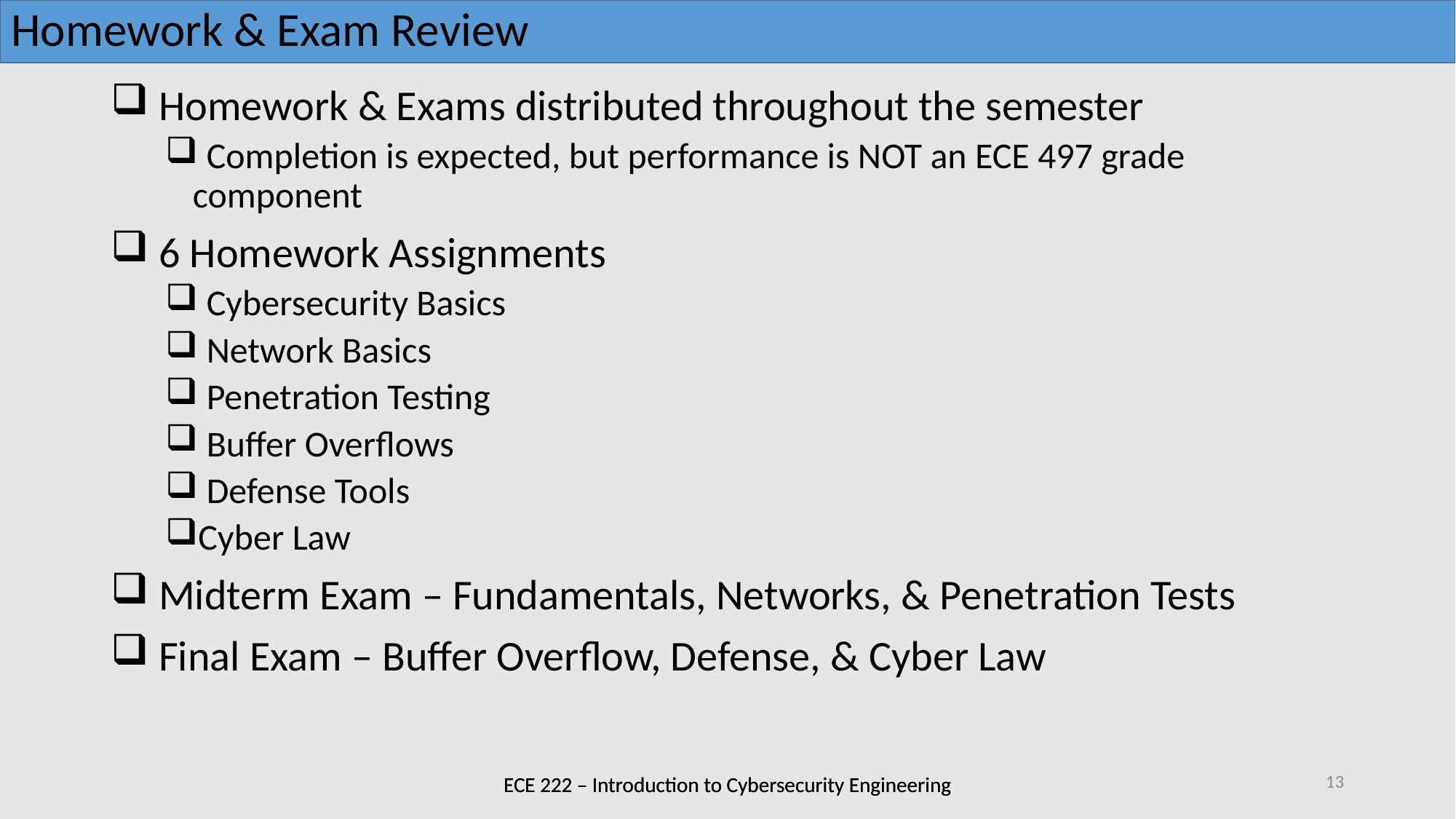

# Homework & Exam Review
 Homework & Exams distributed throughout the semester
 Completion is expected, but performance is NOT an ECE 497 grade component
 6 Homework Assignments
 Cybersecurity Basics
 Network Basics
 Penetration Testing
 Buffer Overflows
 Defense Tools
Cyber Law
 Midterm Exam – Fundamentals, Networks, & Penetration Tests
 Final Exam – Buffer Overflow, Defense, & Cyber Law
13